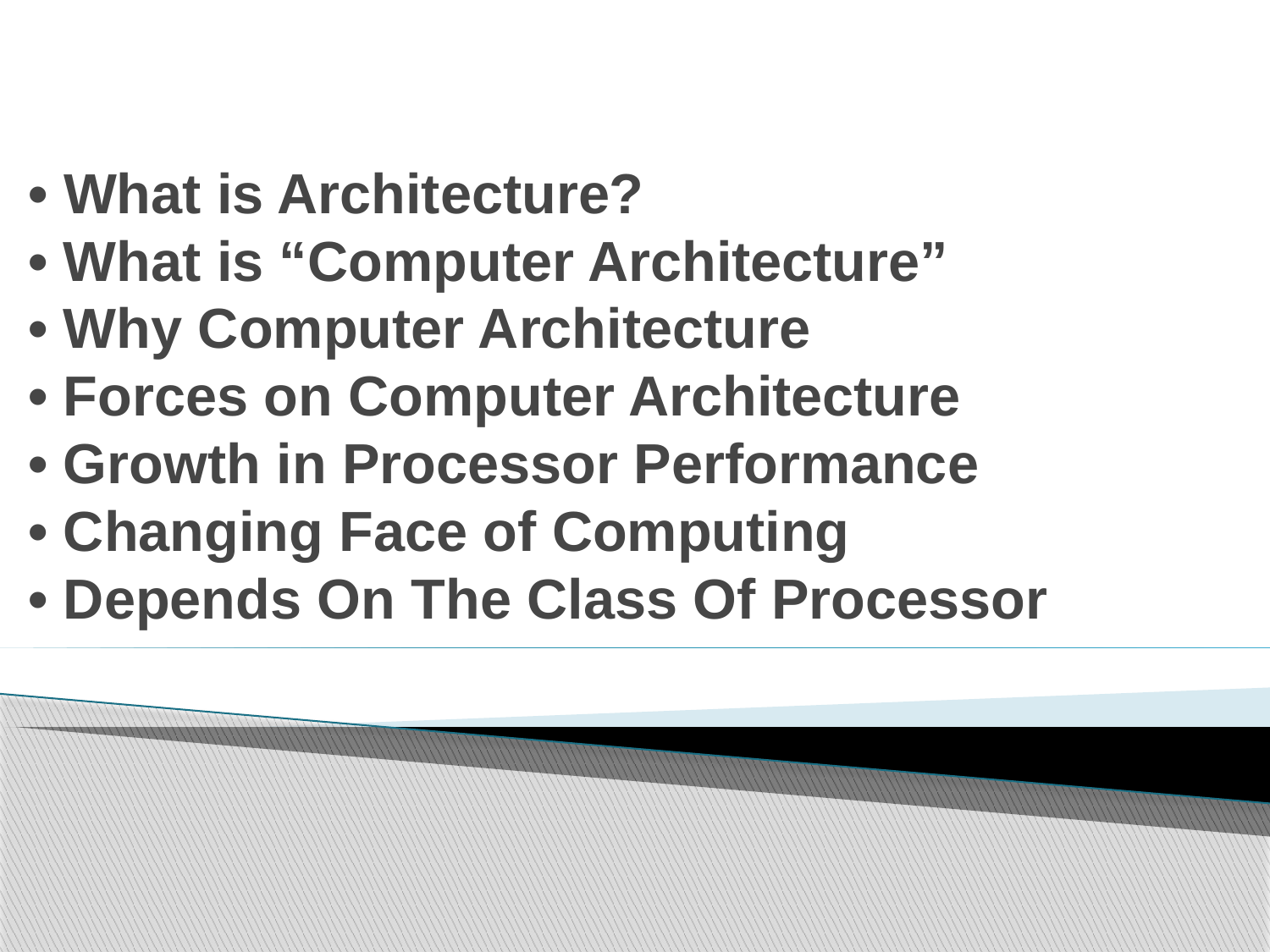

# • What is Architecture? • What is “Computer Architecture” • Why Computer Architecture • Forces on Computer Architecture • Growth in Processor Performance • Changing Face of Computing • Depends On The Class Of Processor